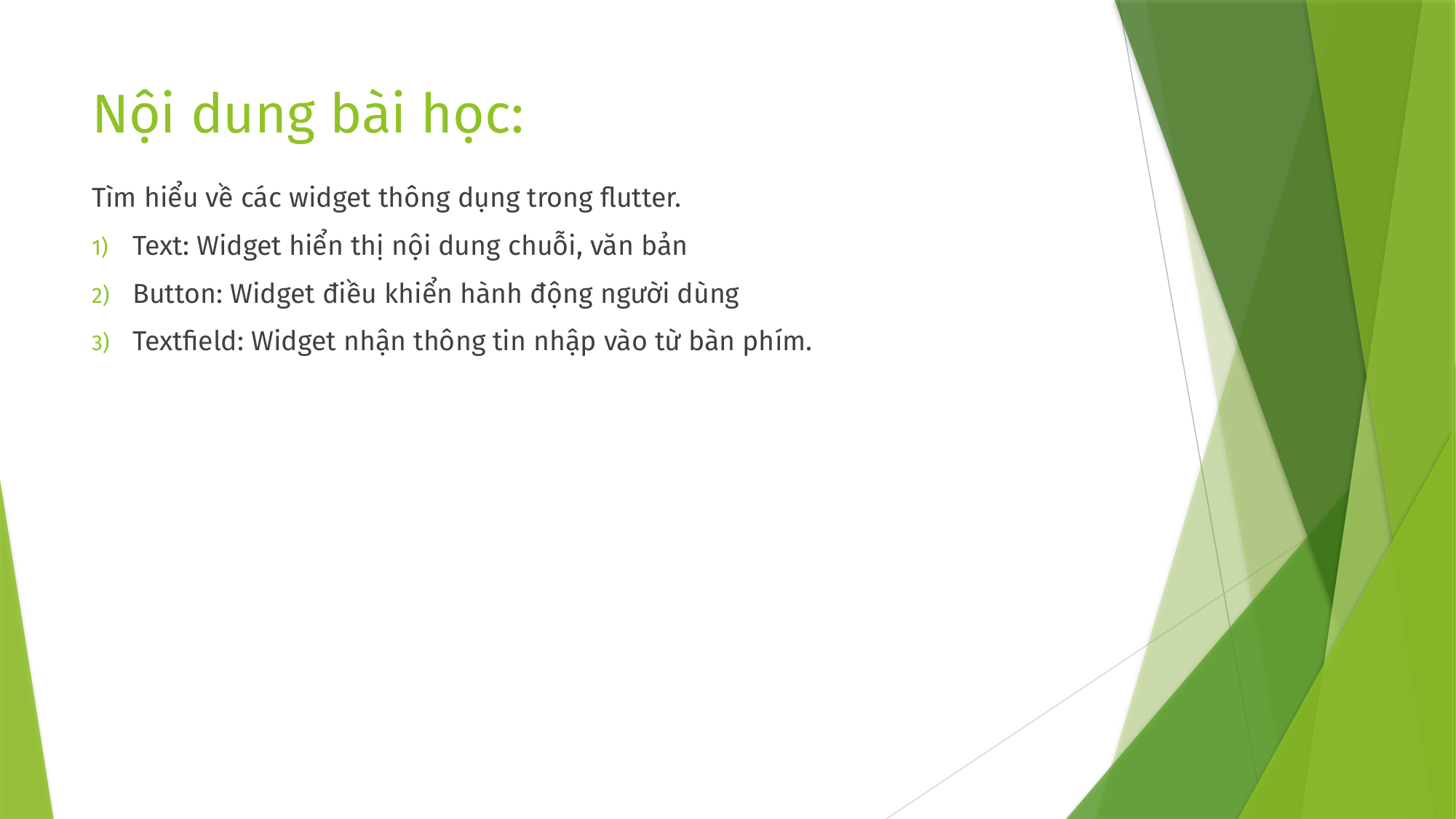

# Nội dung bài học:
Tìm hiểu về các widget thông dụng trong flutter.
Text: Widget hiển thị nội dung chuỗi, văn bản
Button: Widget điều khiển hành động người dùng
Textfield: Widget nhận thông tin nhập vào từ bàn phím.